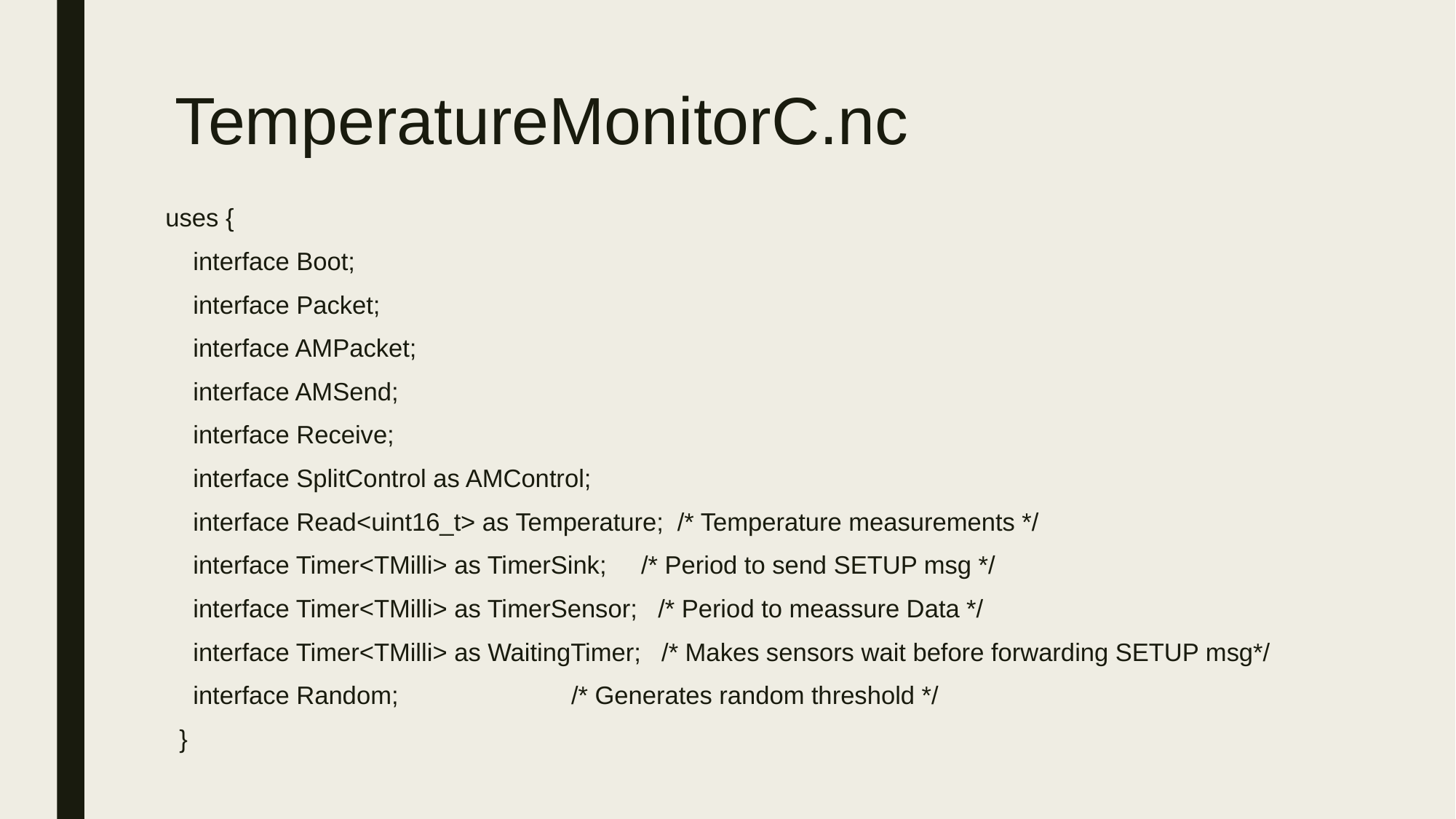

# TemperatureMonitorC.nc
uses {
    interface Boot;
    interface Packet;
    interface AMPacket;
    interface AMSend;
    interface Receive;
    interface SplitControl as AMControl;
    interface Read<uint16_t> as Temperature;  /* Temperature measurements */
    interface Timer<TMilli> as TimerSink;     /* Period to send SETUP msg */
    interface Timer<TMilli> as TimerSensor;   /* Period to meassure Data */
    interface Timer<TMilli> as WaitingTimer;   /* Makes sensors wait before forwarding SETUP msg*/
    interface Random;                         /* Generates random threshold */
  }